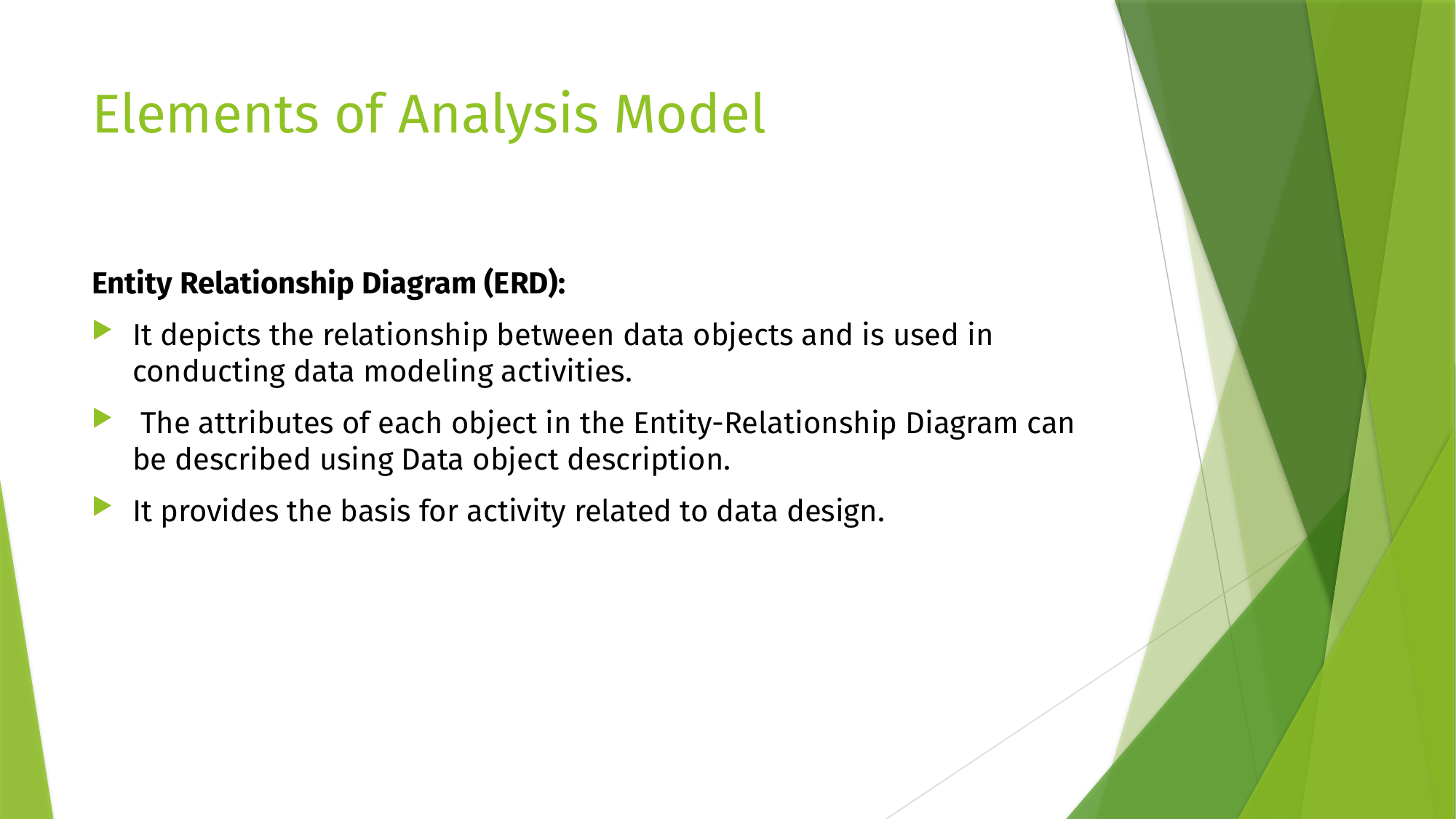

# Elements of Analysis Model
Entity Relationship Diagram (ERD):
It depicts the relationship between data objects and is used in conducting data modeling activities.
 The attributes of each object in the Entity-Relationship Diagram can be described using Data object description.
It provides the basis for activity related to data design.